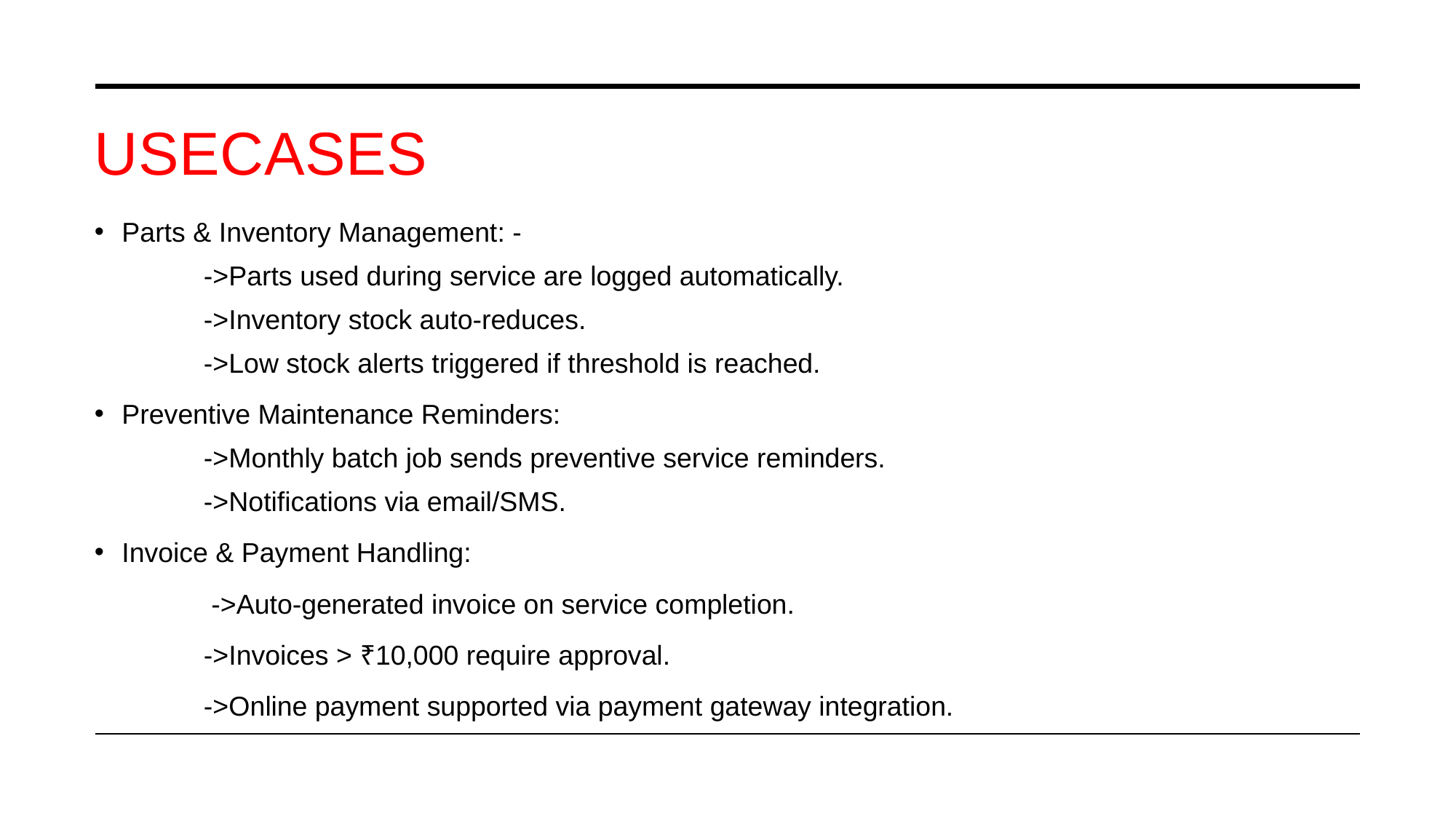

# USECASES
Parts & Inventory Management: -
->Parts used during service are logged automatically.
->Inventory stock auto-reduces.
->Low stock alerts triggered if threshold is reached.
Preventive Maintenance Reminders:
->Monthly batch job sends preventive service reminders.
->Notifications via email/SMS.
Invoice & Payment Handling:
	 ->Auto-generated invoice on service completion.
	->Invoices > ₹10,000 require approval.
	->Online payment supported via payment gateway integration.